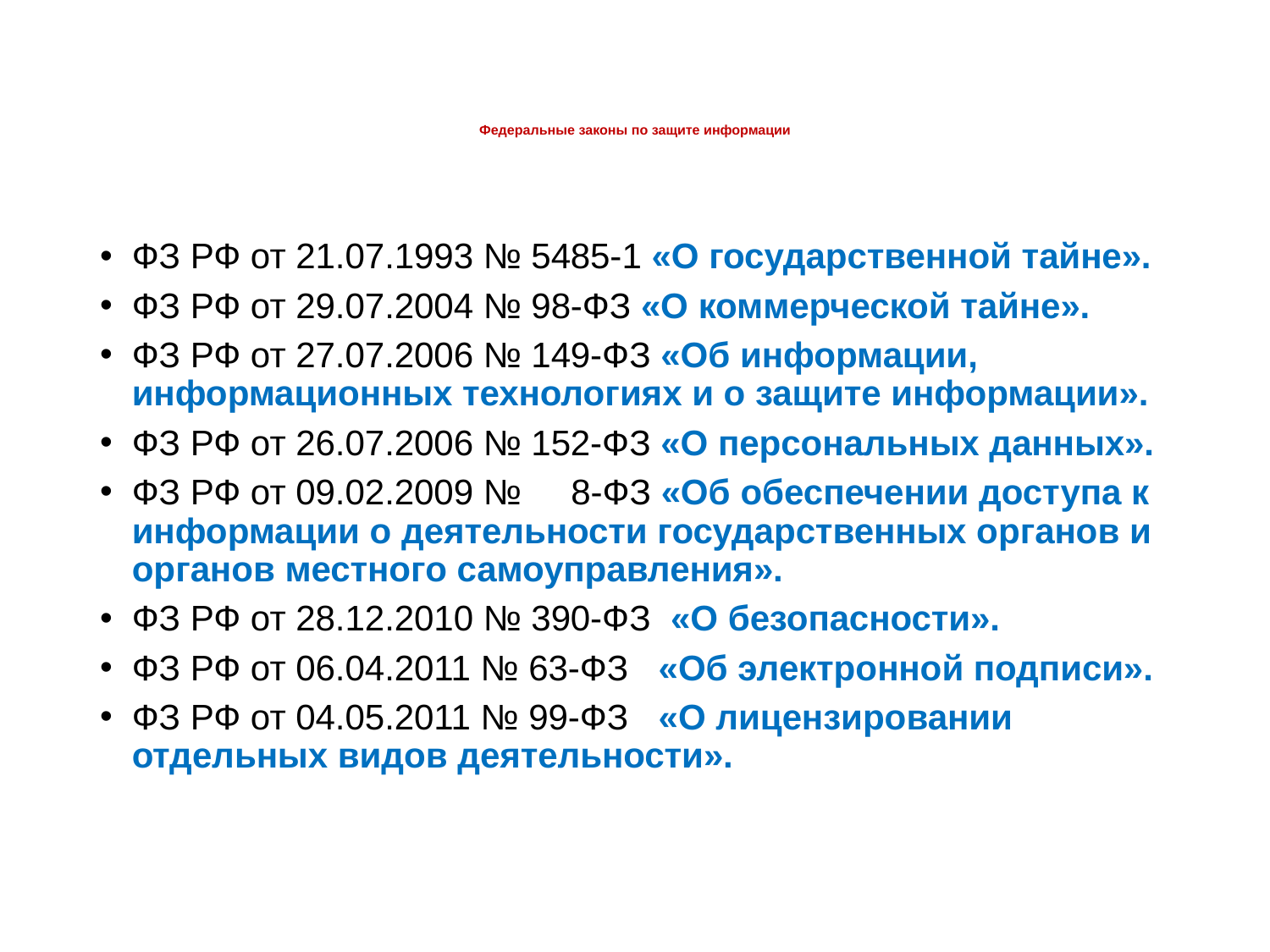

# Федеральные законы по защите информации
ФЗ РФ от 21.07.1993 № 5485-1 «О государственной тайне».
ФЗ РФ от 29.07.2004 № 98-ФЗ «О коммерческой тайне».
ФЗ РФ от 27.07.2006 № 149-ФЗ «Об информации, информационных технологиях и о защите информации».
ФЗ РФ от 26.07.2006 № 152-ФЗ «О персональных данных».
ФЗ РФ от 09.02.2009 №     8-ФЗ «Об обеспечении доступа к информации о деятельности государственных органов и органов местного самоуправления».
ФЗ РФ от 28.12.2010 № 390-ФЗ  «О безопасности».
ФЗ РФ от 06.04.2011 № 63-ФЗ   «Об электронной подписи».
ФЗ РФ от 04.05.2011 № 99-ФЗ   «О лицензировании отдельных видов деятельности».